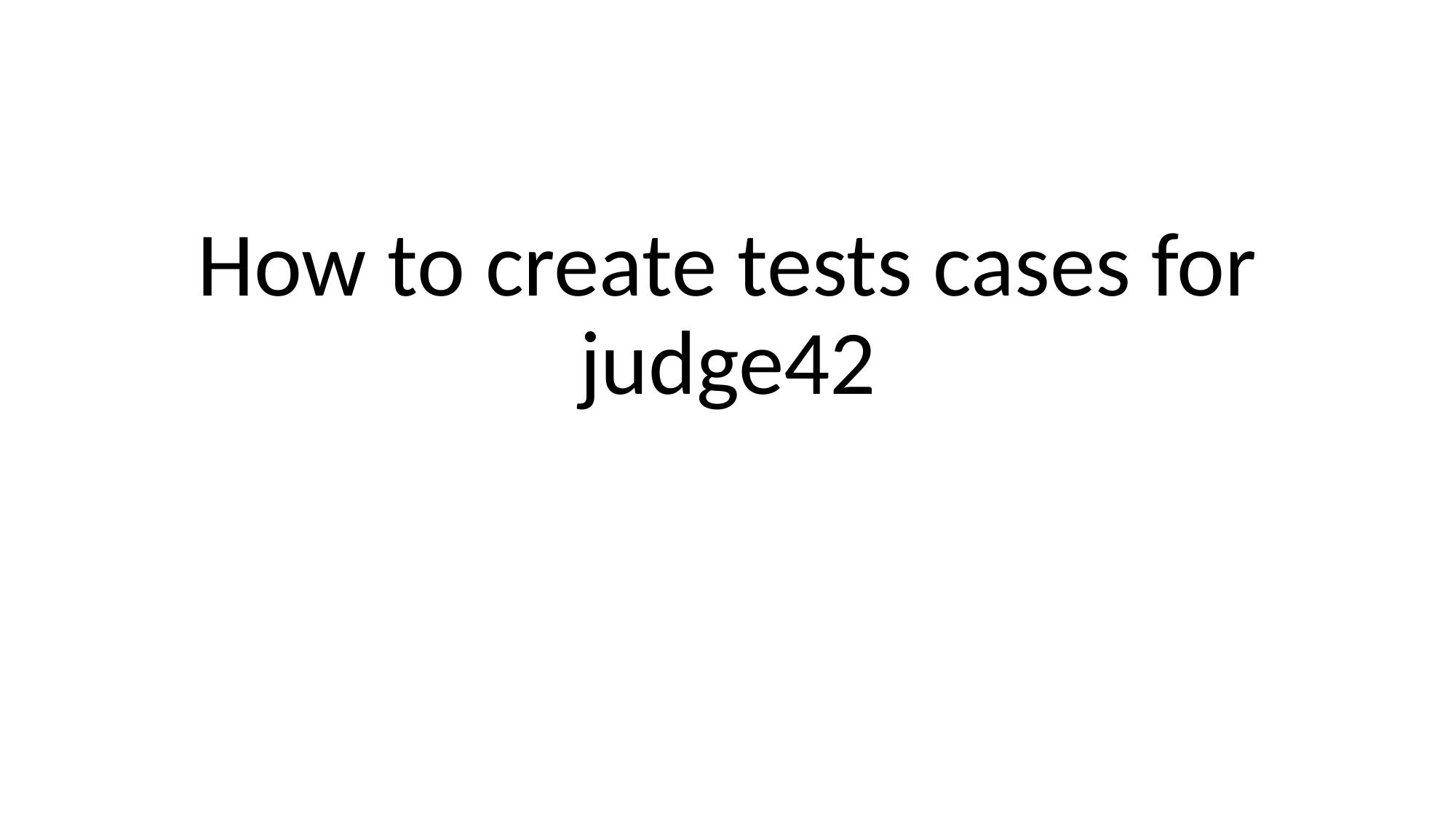

# How to create tests cases for judge42